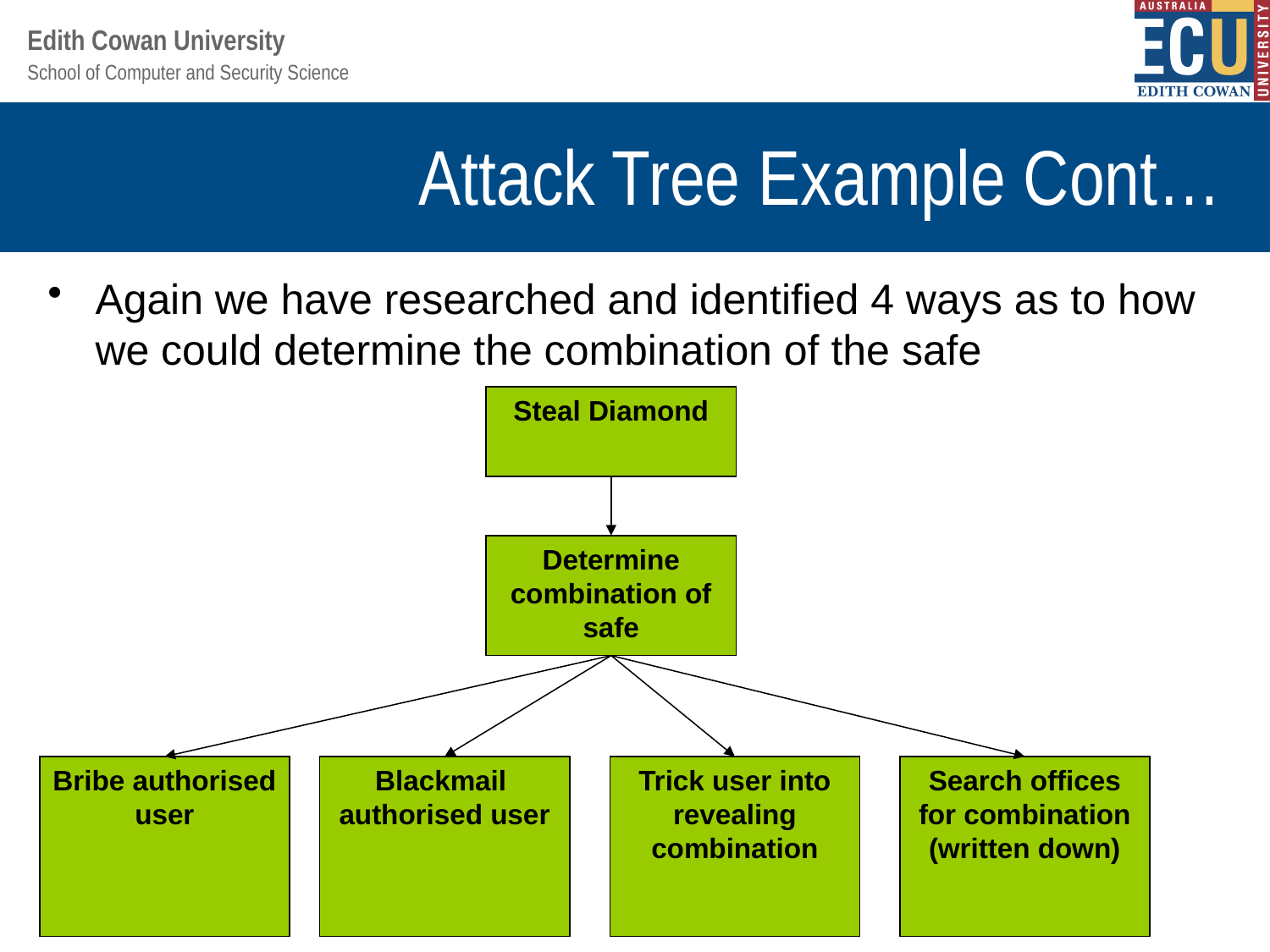

# Attack Tree Example Cont…
Again we have researched and identified 4 ways as to how we could determine the combination of the safe
Steal Diamond
Determine combination of safe
Bribe authorised user
Blackmail  authorised user
Trick user into revealing combination
Search offices for combination (written down)